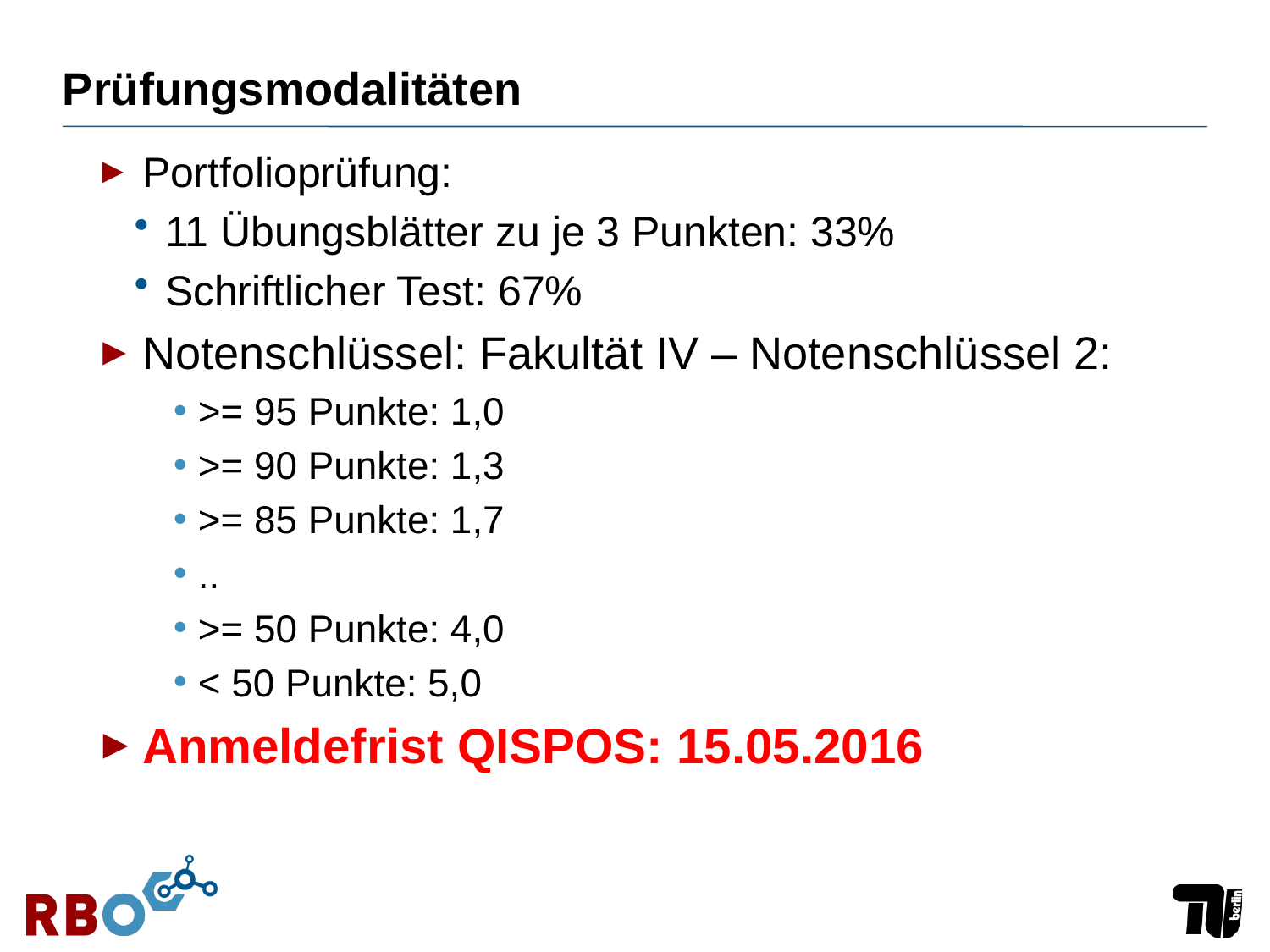

# Prüfungsmodalitäten
Portfolioprüfung:
11 Übungsblätter zu je 3 Punkten: 33%
Schriftlicher Test: 67%
Notenschlüssel: Fakultät IV – Notenschlüssel 2:
>= 95 Punkte: 1,0
>= 90 Punkte: 1,3
>= 85 Punkte: 1,7
..
>= 50 Punkte: 4,0
< 50 Punkte: 5,0
Anmeldefrist QISPOS: 15.05.2016